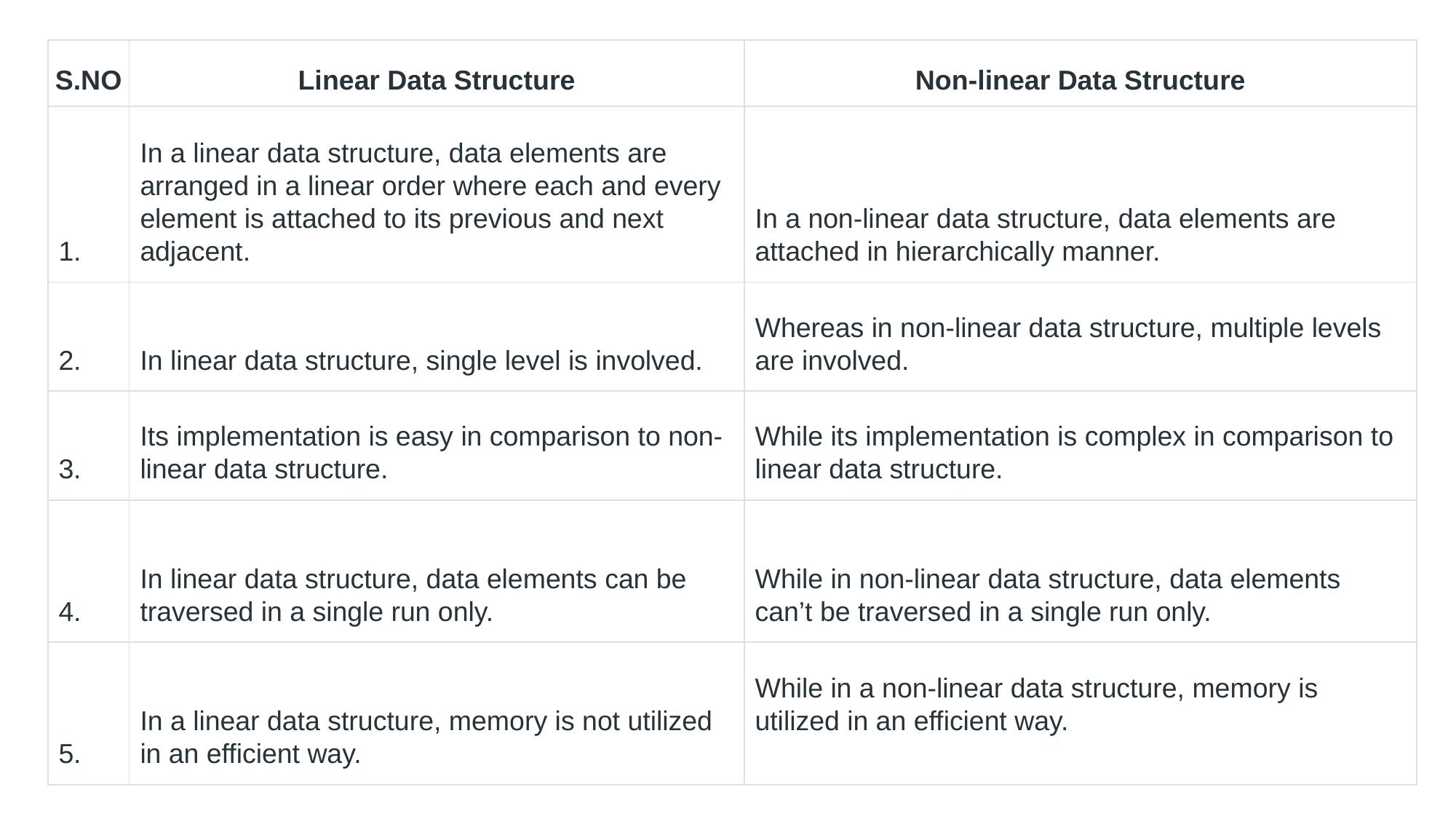

| S.NO | Linear Data Structure | Non-linear Data Structure |
| --- | --- | --- |
| 1. | In a linear data structure, data elements are arranged in a linear order where each and every element is attached to its previous and next adjacent. | In a non-linear data structure, data elements are attached in hierarchically manner. |
| 2. | In linear data structure, single level is involved. | Whereas in non-linear data structure, multiple levels are involved. |
| 3. | Its implementation is easy in comparison to non-linear data structure. | While its implementation is complex in comparison to linear data structure. |
| 4. | In linear data structure, data elements can be traversed in a single run only. | While in non-linear data structure, data elements can’t be traversed in a single run only. |
| 5. | In a linear data structure, memory is not utilized in an efficient way. | While in a non-linear data structure, memory is utilized in an efficient way. |